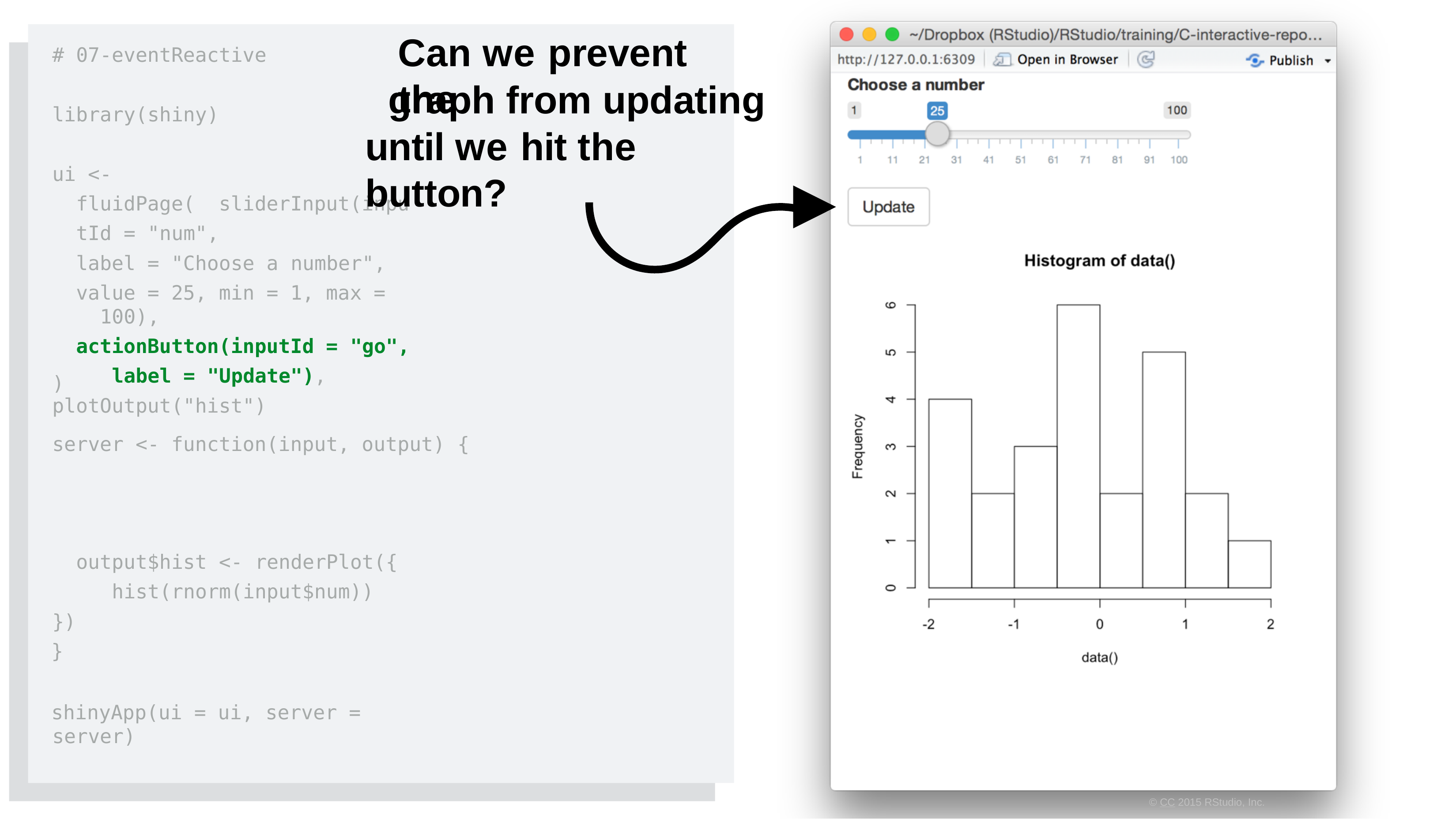

# Can we prevent the
# 07-eventReactive

graph from updating
library(shiny)
until we hit the button?
ui <- fluidPage(  sliderInput(inputId = "num",
label = "Choose a number",
value = 25, min = 1, max = 100),
actionButton(inputId = "go",  label = "Update"),
plotOutput("hist")

)

server <- function(input, output) {
output$hist <- renderPlot({  hist(rnorm(input$num))
})
}

shinyApp(ui = ui, server = server)
© CC 2015 RStudio, Inc.